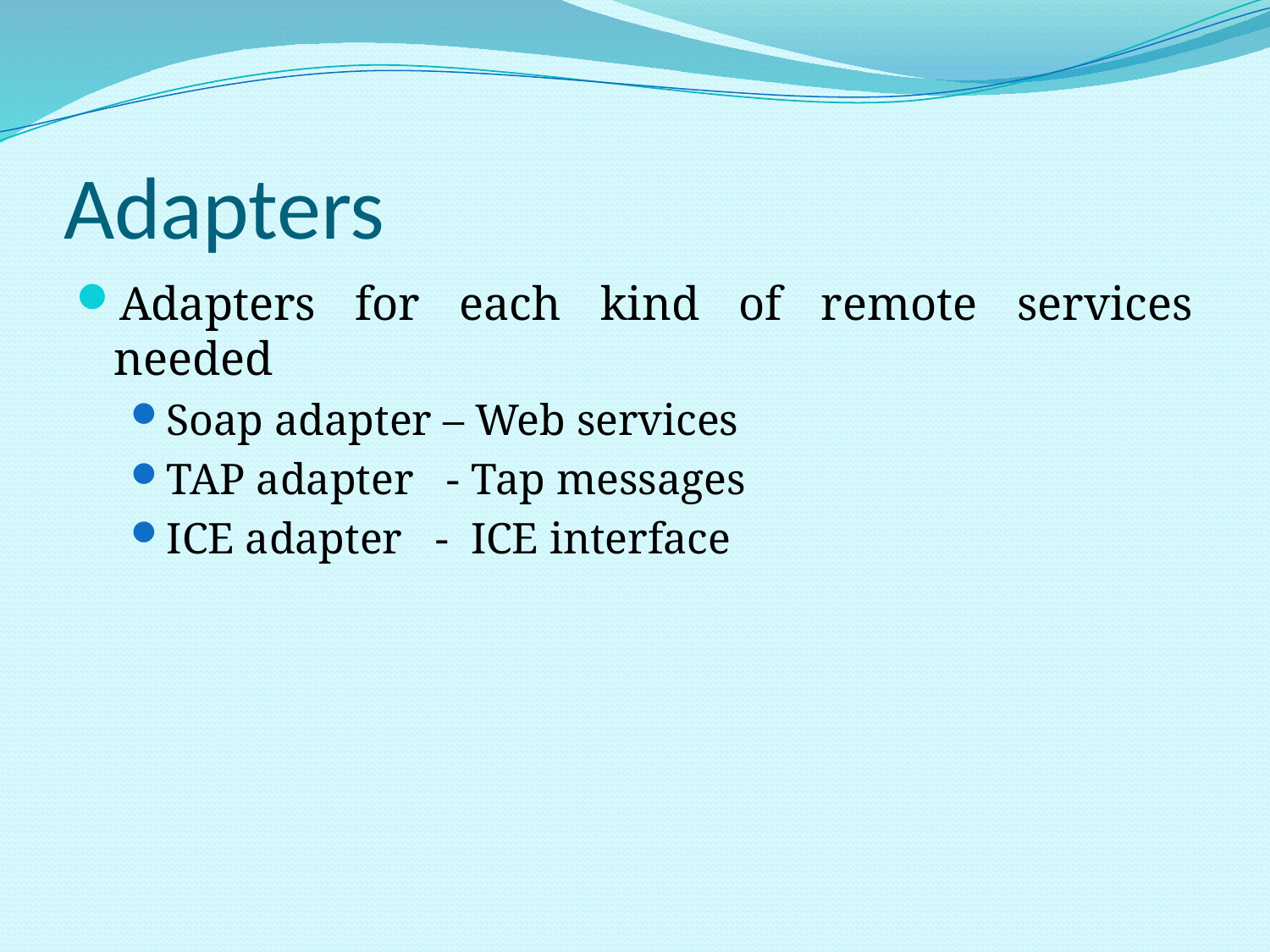

# Adapters
Adapters for each kind of remote services needed
Soap adapter – Web services
TAP adapter   - Tap messages
ICE adapter   -  ICE interface